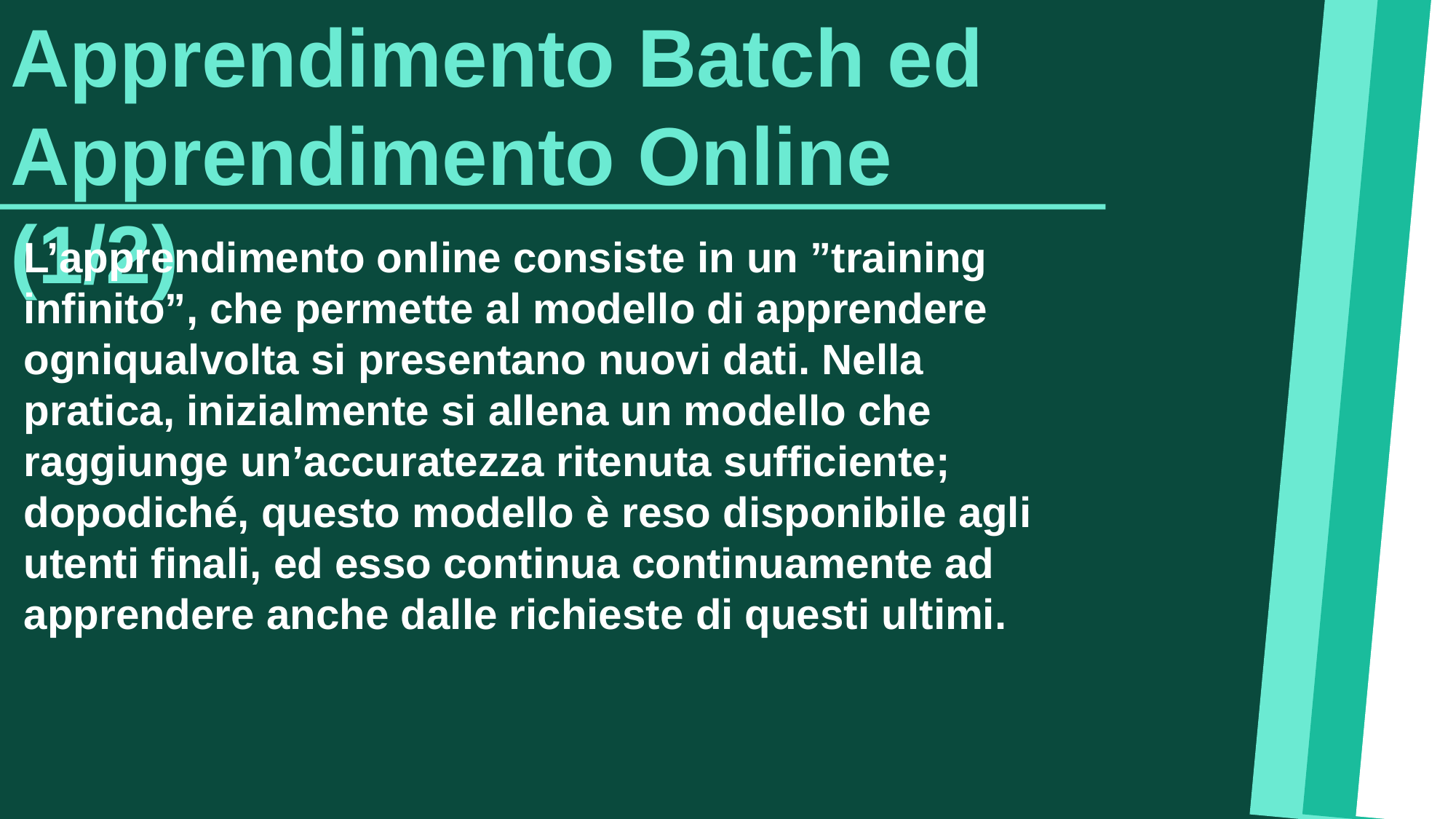

Apprendimento Batch ed Apprendimento Online (1/2)

L’apprendimento online consiste in un ”training infinito”, che permette al modello di apprendere ogniqualvolta si presentano nuovi dati. Nella pratica, inizialmente si allena un modello che raggiunge un’accuratezza ritenuta sufficiente; dopodiché, questo modello è reso disponibile agli utenti finali, ed esso continua continuamente ad apprendere anche dalle richieste di questi ultimi.